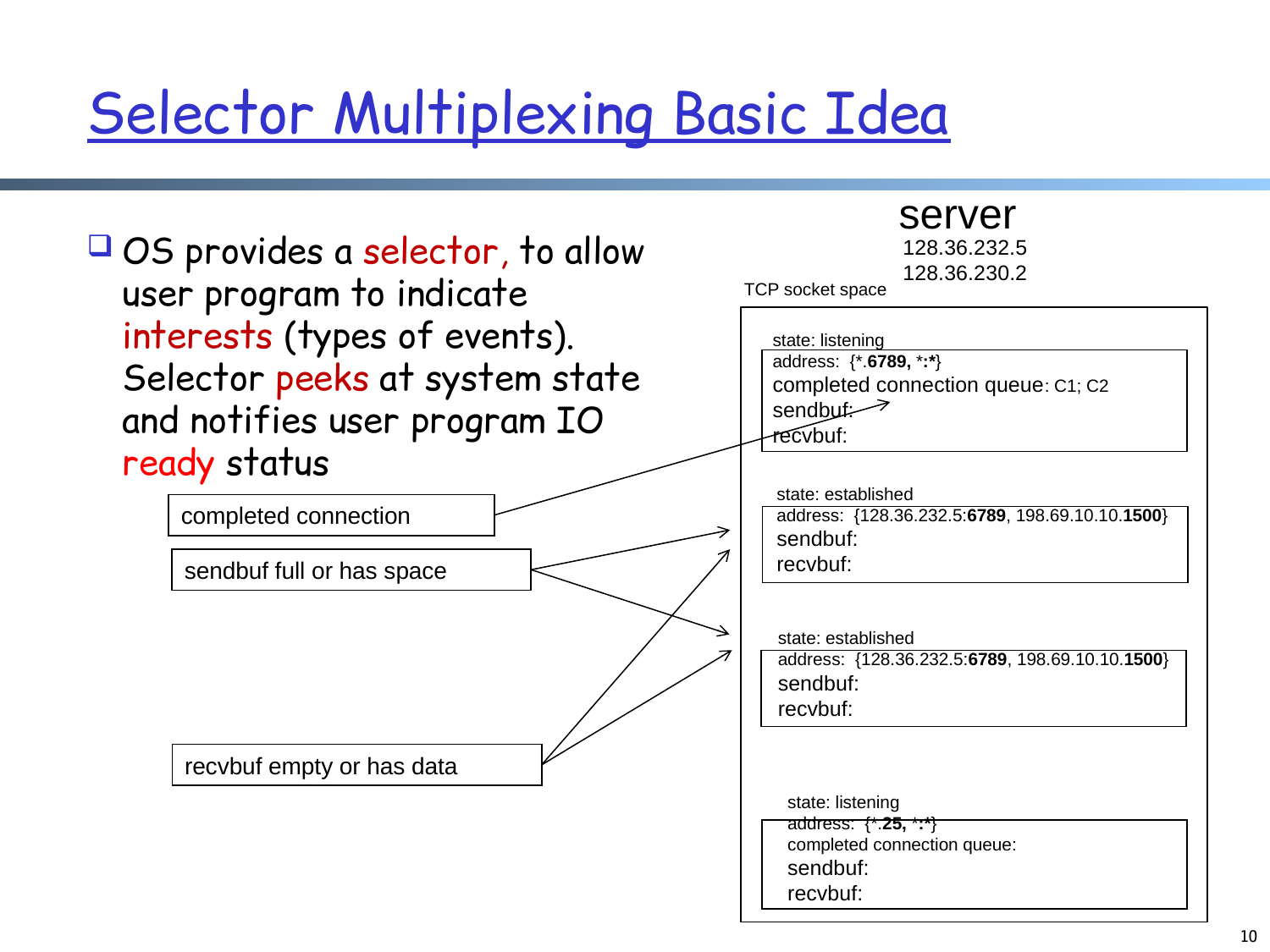

# Selector Multiplexing Basic Idea
server
128.36.232.5
128.36.230.2
TCP socket space

state: listening
address:  {*.6789, *:*}
completed connection queue: C1; C2
sendbuf:
recvbuf:

state: established
address:  {128.36.232.5:6789, 198.69.10.10.1500}
sendbuf:
recvbuf:

state: established
address:  {128.36.232.5:6789, 198.69.10.10.1500}
sendbuf:
recvbuf:

state: listening
address:  {*.25, *:*}
completed connection queue:
sendbuf:
recvbuf:

OS provides a selector, to allow user program to indicate interests (types of events). Selector peeks at system state and notifies user program IO ready status
completed connection
sendbuf full or has space
recvbuf empty or has data
10